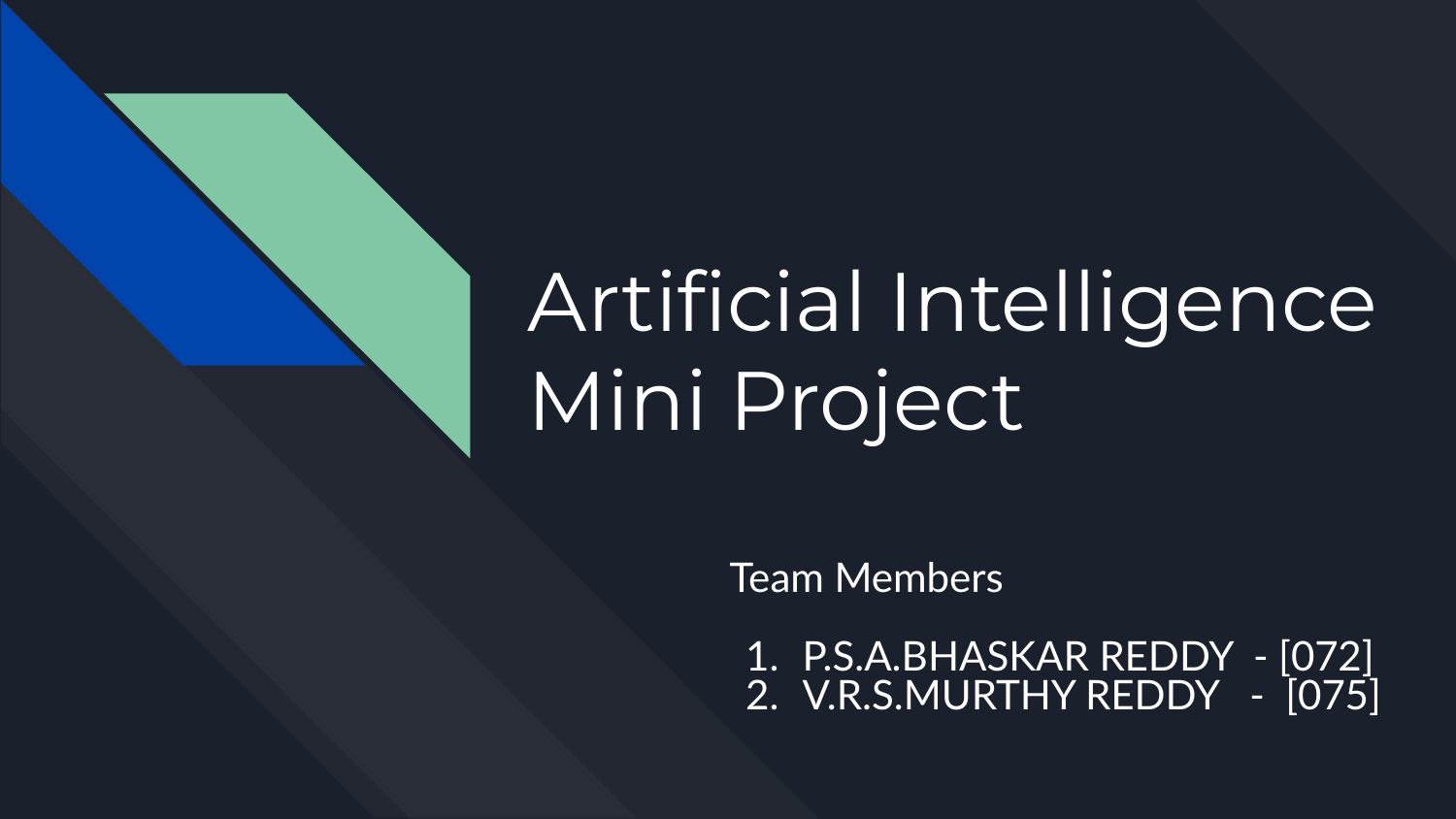

# Artificial Intelligence Mini Project
Team Members

P.S.A.BHASKAR REDDY  - [072]
V.R.S.MURTHY REDDY   -  [075]